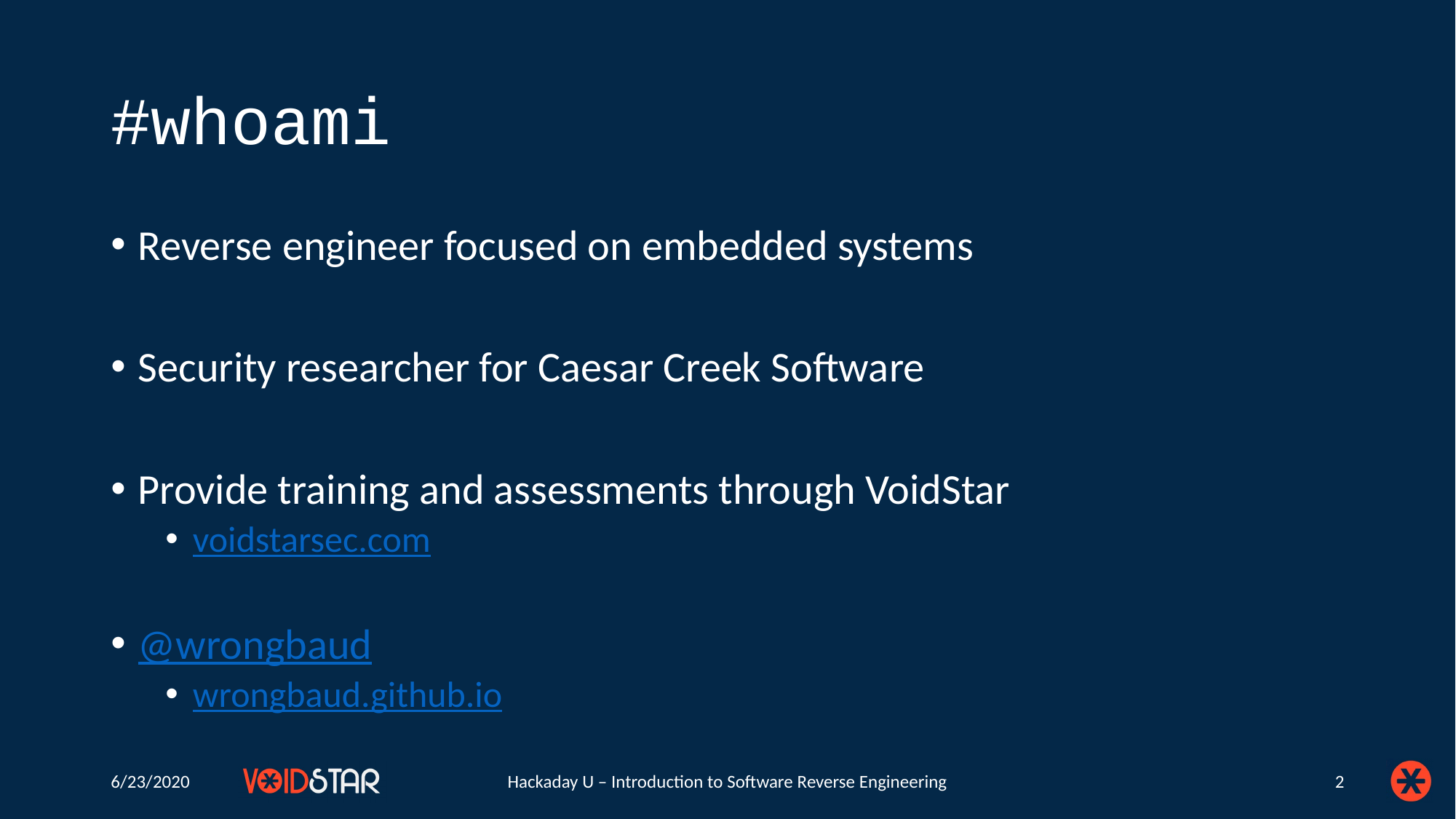

# #whoami
Reverse engineer focused on embedded systems

Security researcher for Caesar Creek Software

Provide training and assessments through VoidStar
voidstarsec.com

@wrongbaud
wrongbaud.github.io

6/23/2020
Hackaday U – Introduction to Software Reverse Engineering
2